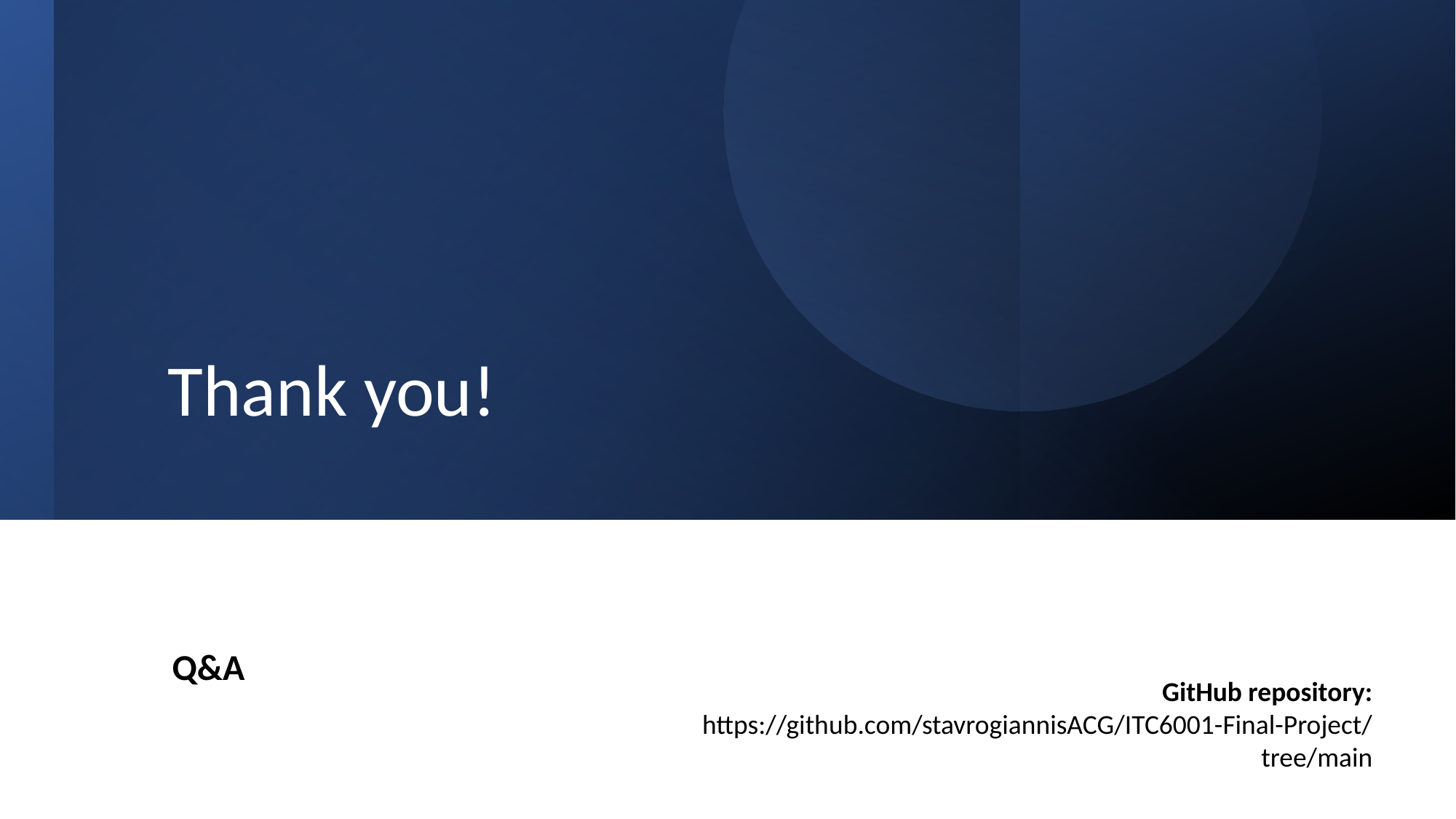

# Thank you!
Q&A
GitHub repository:
https://github.com/stavrogiannisACG/ITC6001-Final-Project/tree/main